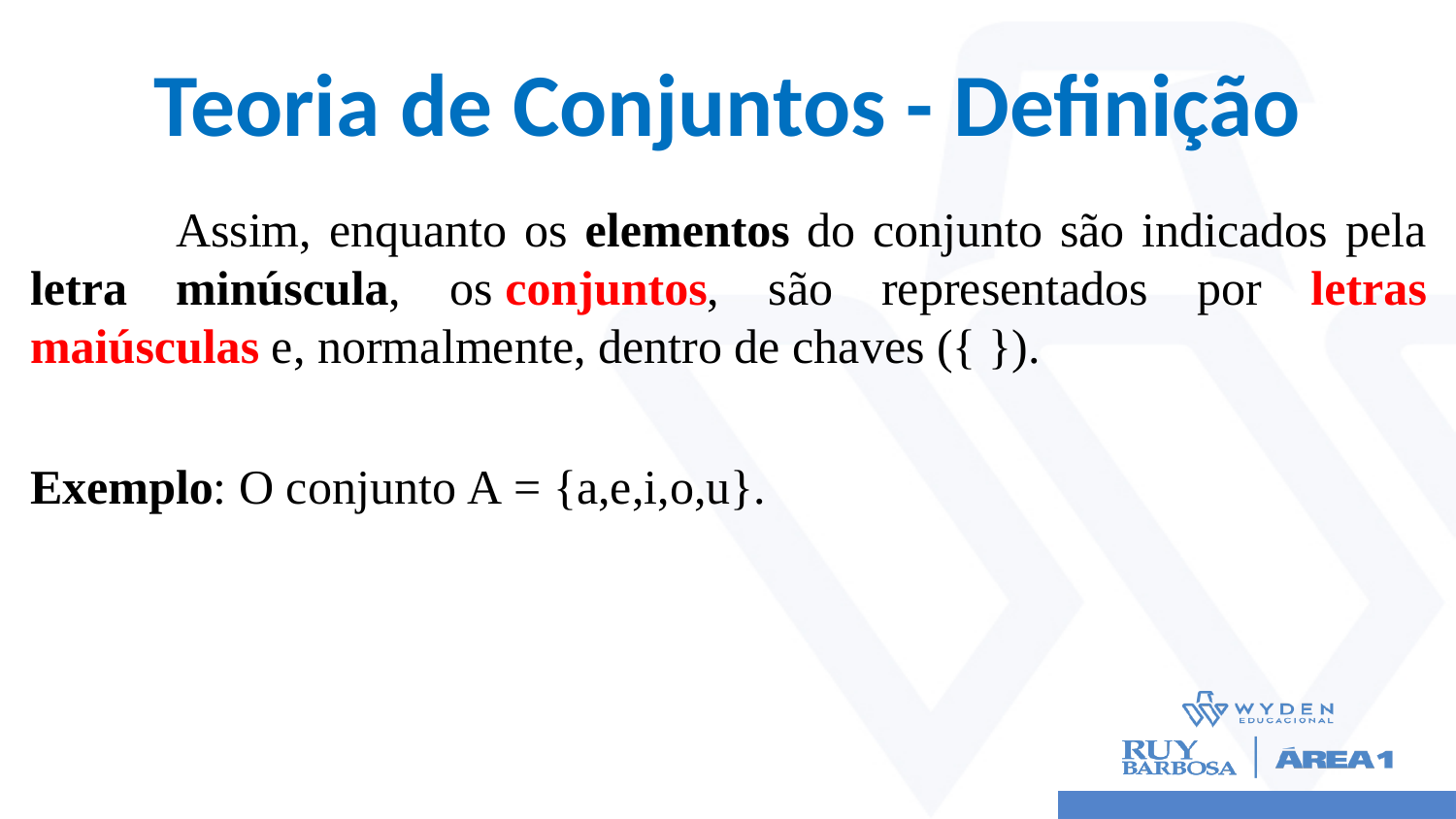

# Teoria de Conjuntos - Definição
	Assim, enquanto os elementos do conjunto são indicados pela letra minúscula, os conjuntos, são representados por letras maiúsculas e, normalmente, dentro de chaves ({ }).

Exemplo: O conjunto	A = {a,e,i,o,u}.